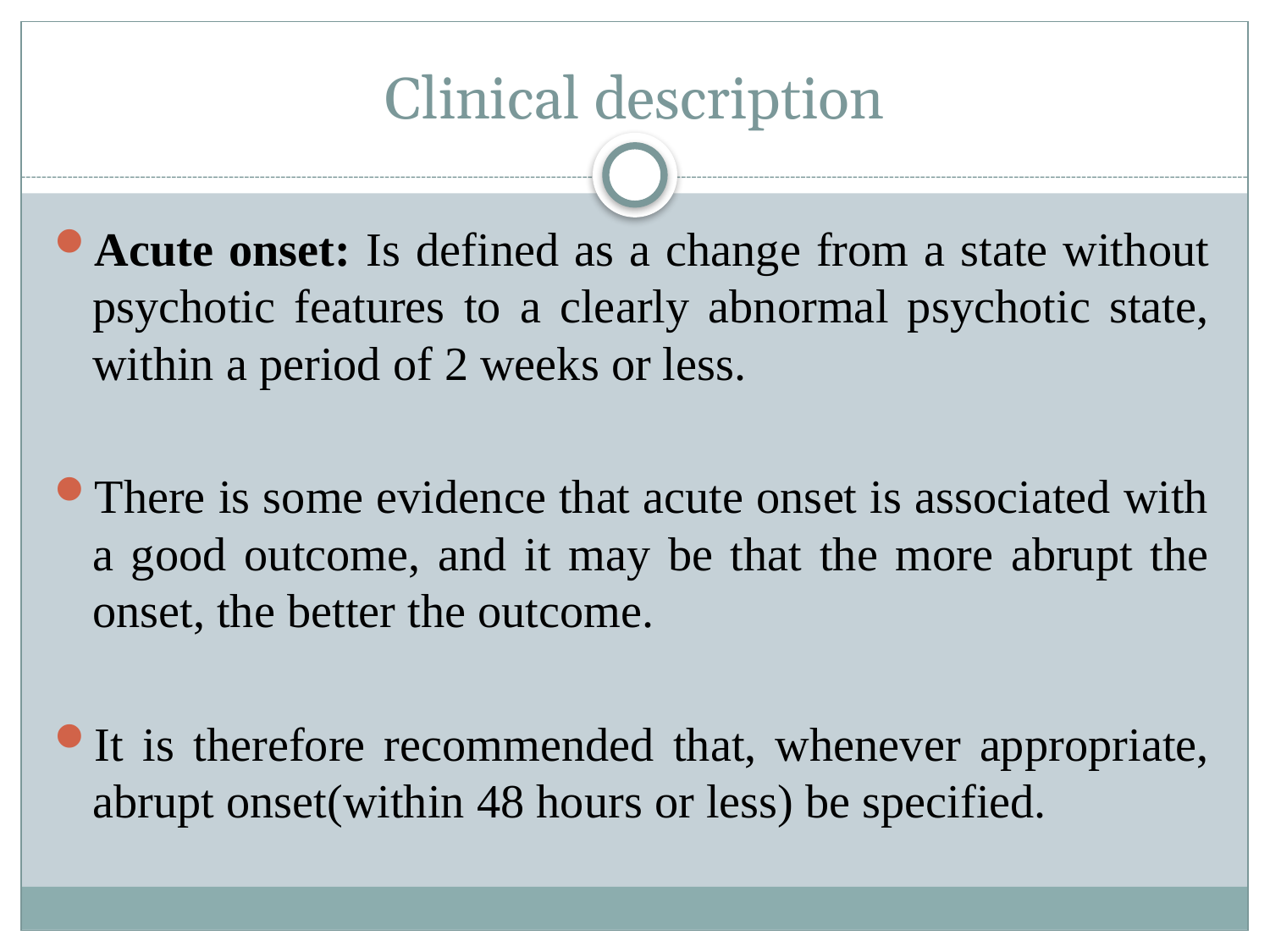

# Clinical description
Acute onset: Is defined as a change from a state without psychotic features to a clearly abnormal psychotic state, within a period of 2 weeks or less.

There is some evidence that acute onset is associated with a good outcome, and it may be that the more abrupt the onset, the better the outcome.

It is therefore recommended that, whenever appropriate, abrupt onset(within 48 hours or less) be specified.